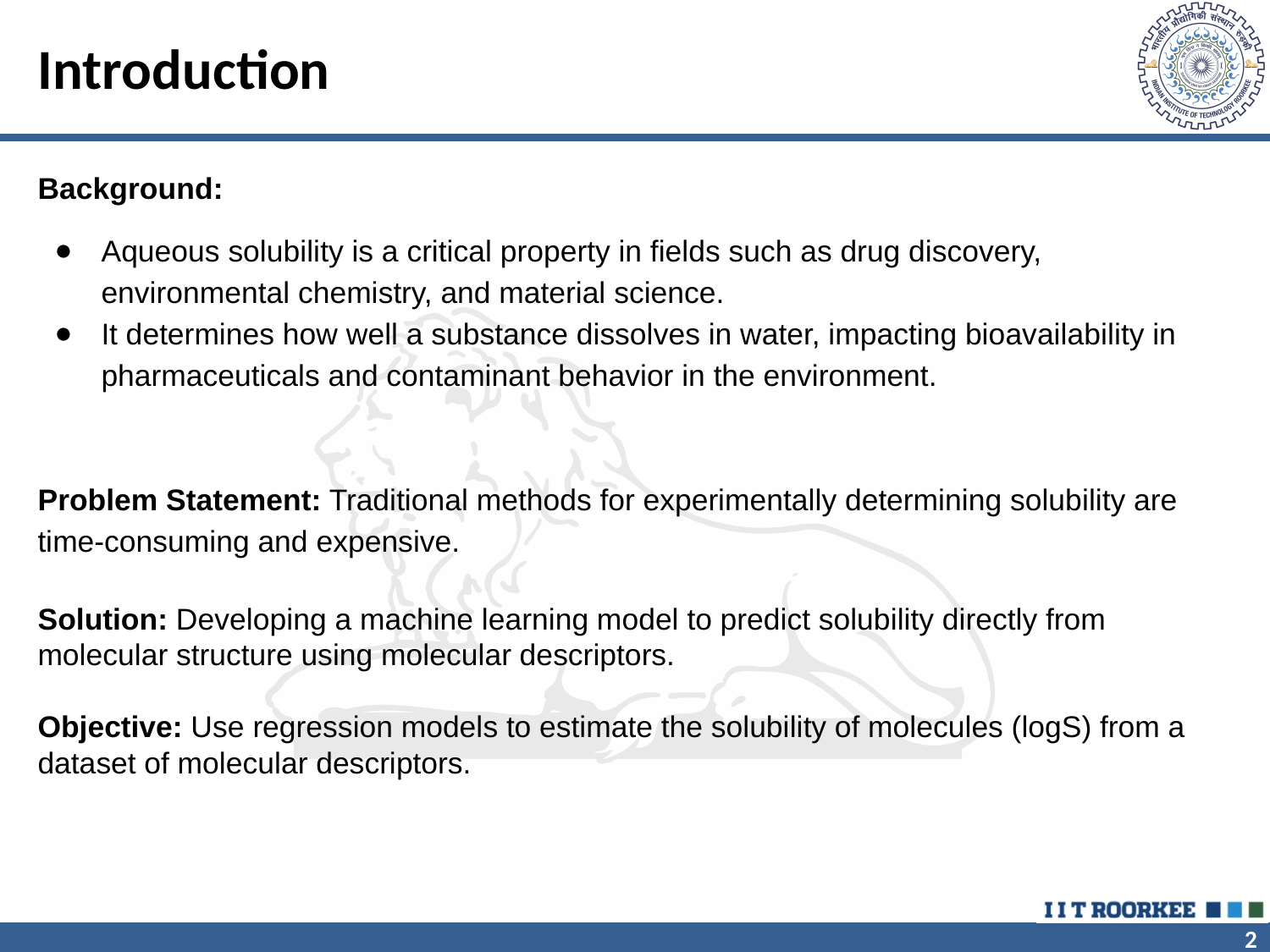

# Introduction
Background:
Aqueous solubility is a critical property in fields such as drug discovery, environmental chemistry, and material science.
It determines how well a substance dissolves in water, impacting bioavailability in pharmaceuticals and contaminant behavior in the environment.

Problem Statement: Traditional methods for experimentally determining solubility are time-consuming and expensive.

Solution: Developing a machine learning model to predict solubility directly from molecular structure using molecular descriptors.

Objective: Use regression models to estimate the solubility of molecules (logS) from a dataset of molecular descriptors.